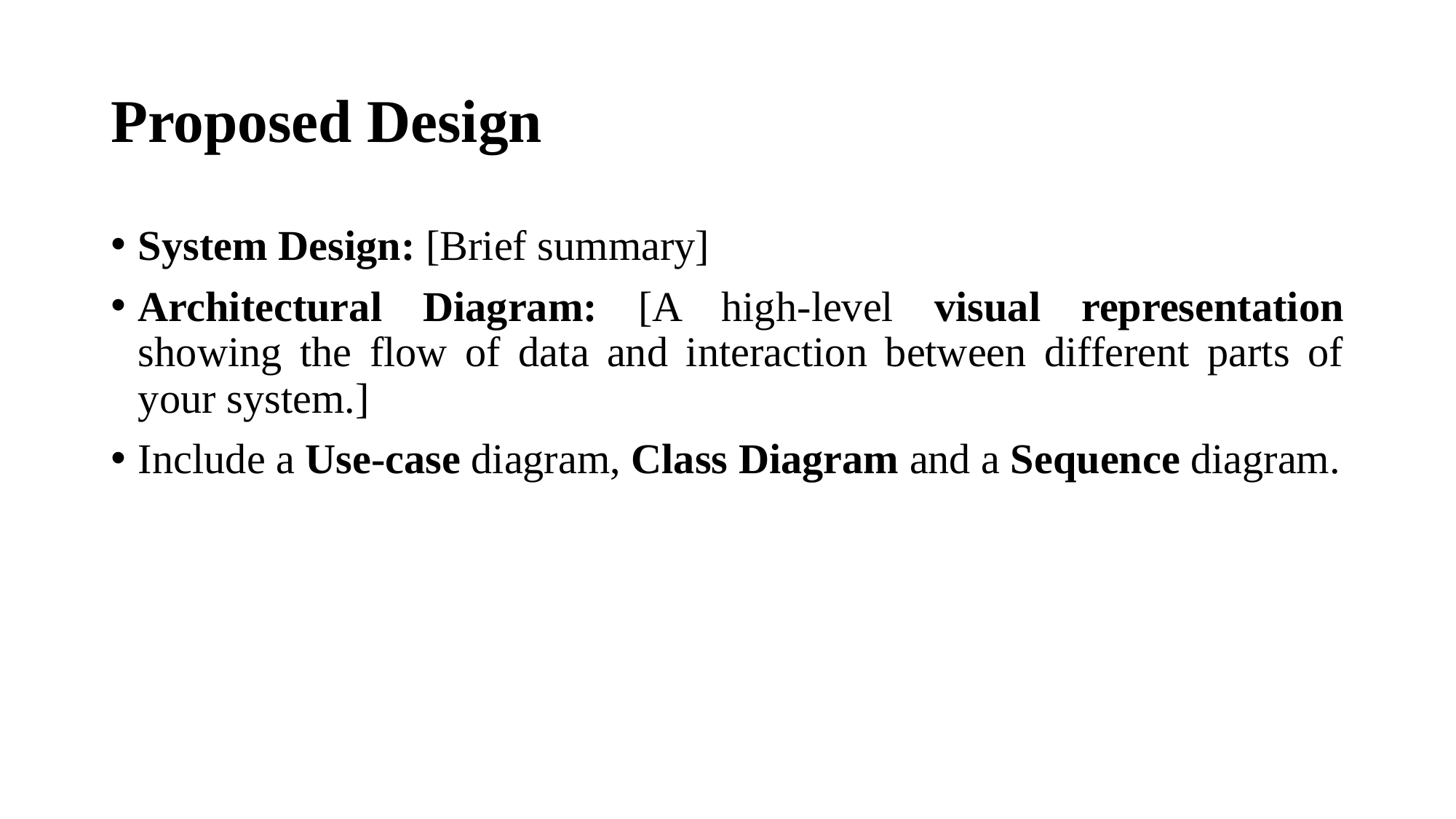

# Proposed Design
System Design: [Brief summary]
Architectural Diagram: [A high-level visual representation showing the flow of data and interaction between different parts of your system.]
Include a Use-case diagram, Class Diagram and a Sequence diagram.